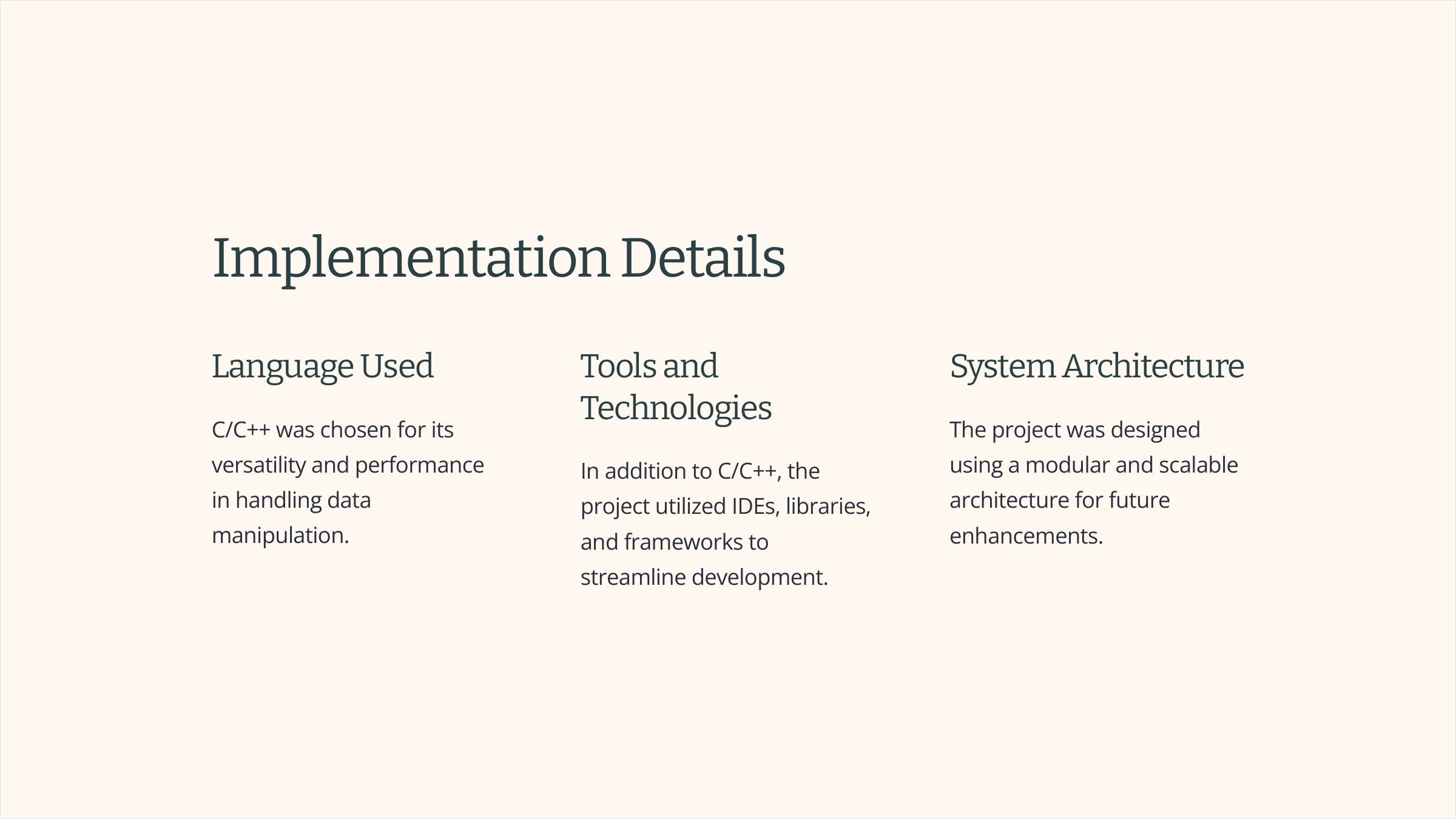

Implementation Details
Language Used
Tools and Technologies
System Architecture
C/C++ was chosen for its versatility and performance in handling data manipulation.
The project was designed using a modular and scalable architecture for future enhancements.
In addition to C/C++, the project utilized IDEs, libraries, and frameworks to streamline development.